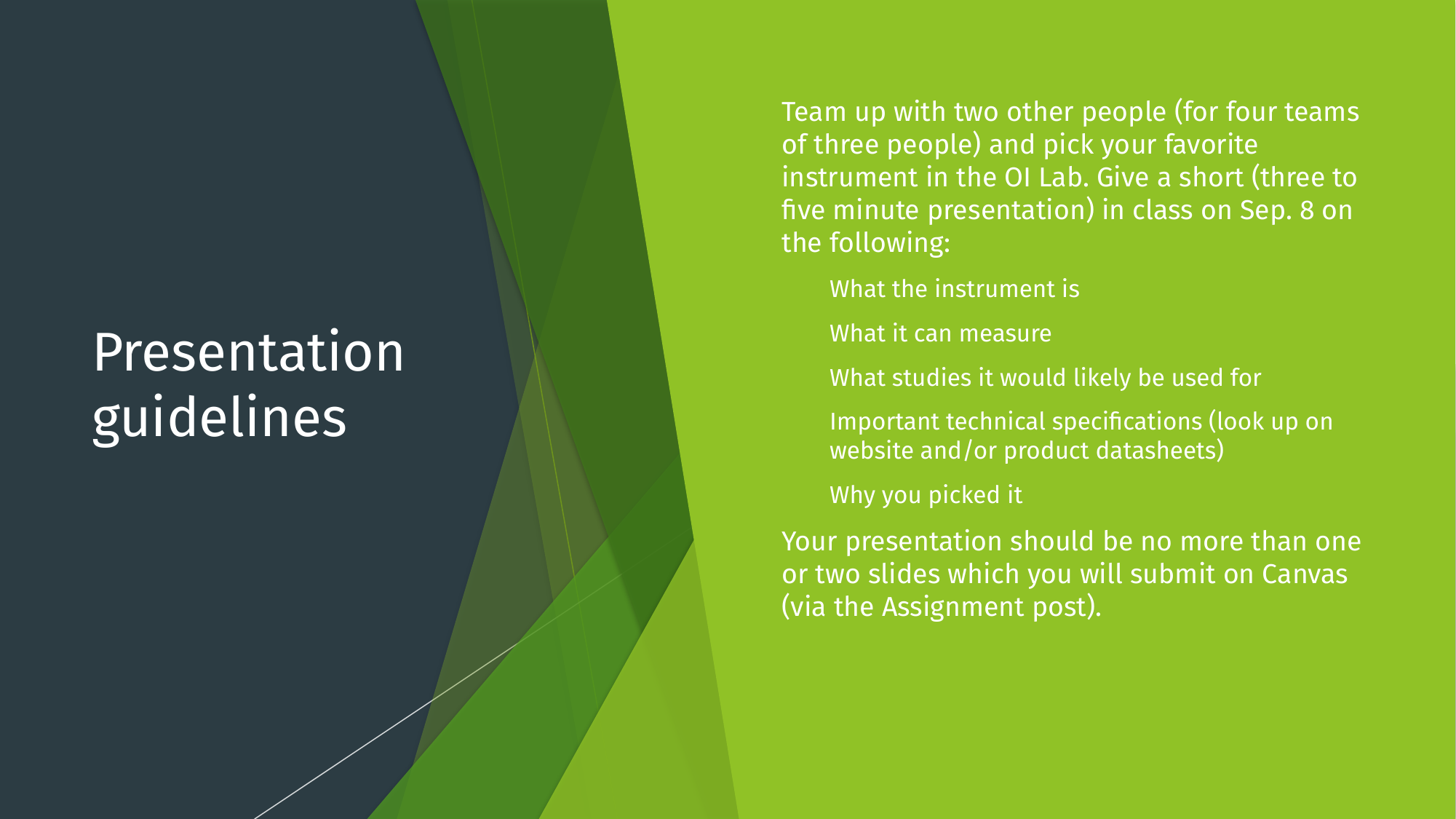

# Presentation guidelines
Team up with two other people (for four teams of three people) and pick your favorite instrument in the OI Lab. Give a short (three to five minute presentation) in class on Sep. 8 on the following:
What the instrument is
What it can measure
What studies it would likely be used for
Important technical specifications (look up on website and/or product datasheets)
Why you picked it
Your presentation should be no more than one or two slides which you will submit on Canvas (via the Assignment post).